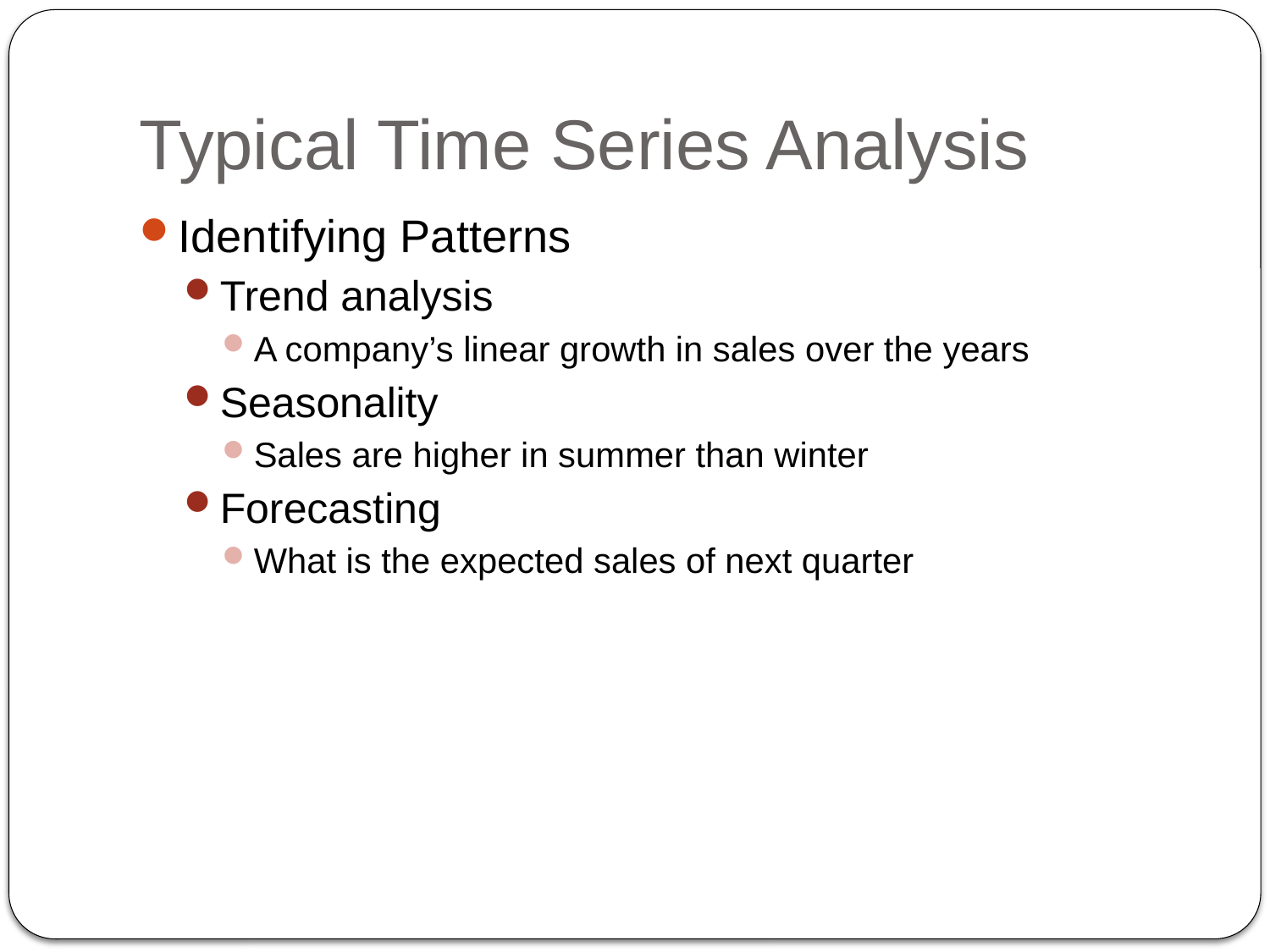

# Typical Time Series Analysis
Identifying Patterns
Trend analysis
A company’s linear growth in sales over the years
Seasonality
Sales are higher in summer than winter
Forecasting
What is the expected sales of next quarter